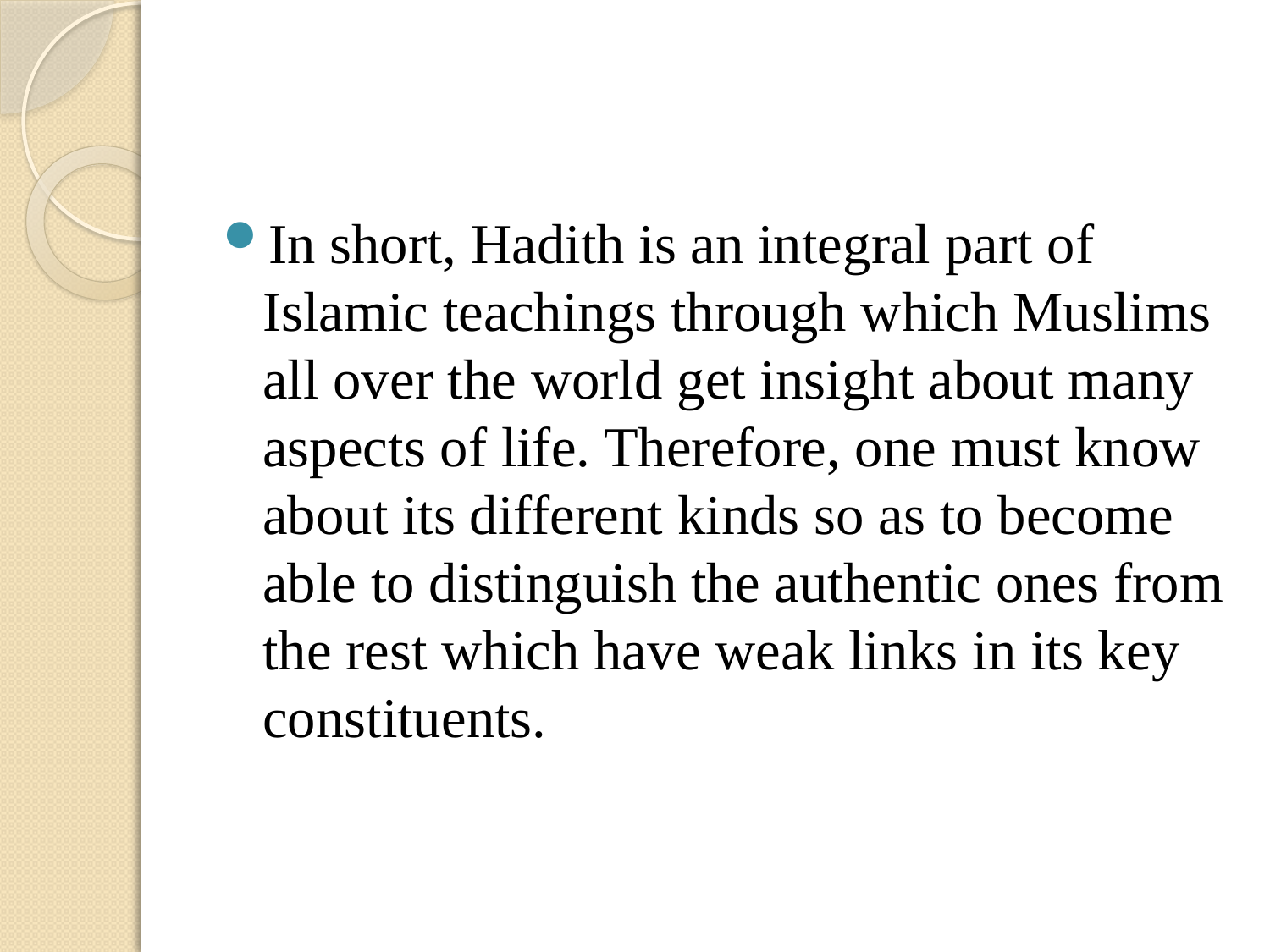

#
In short, Hadith is an integral part of Islamic teachings through which Muslims all over the world get insight about many aspects of life. Therefore, one must know about its different kinds so as to become able to distinguish the authentic ones from the rest which have weak links in its key constituents.